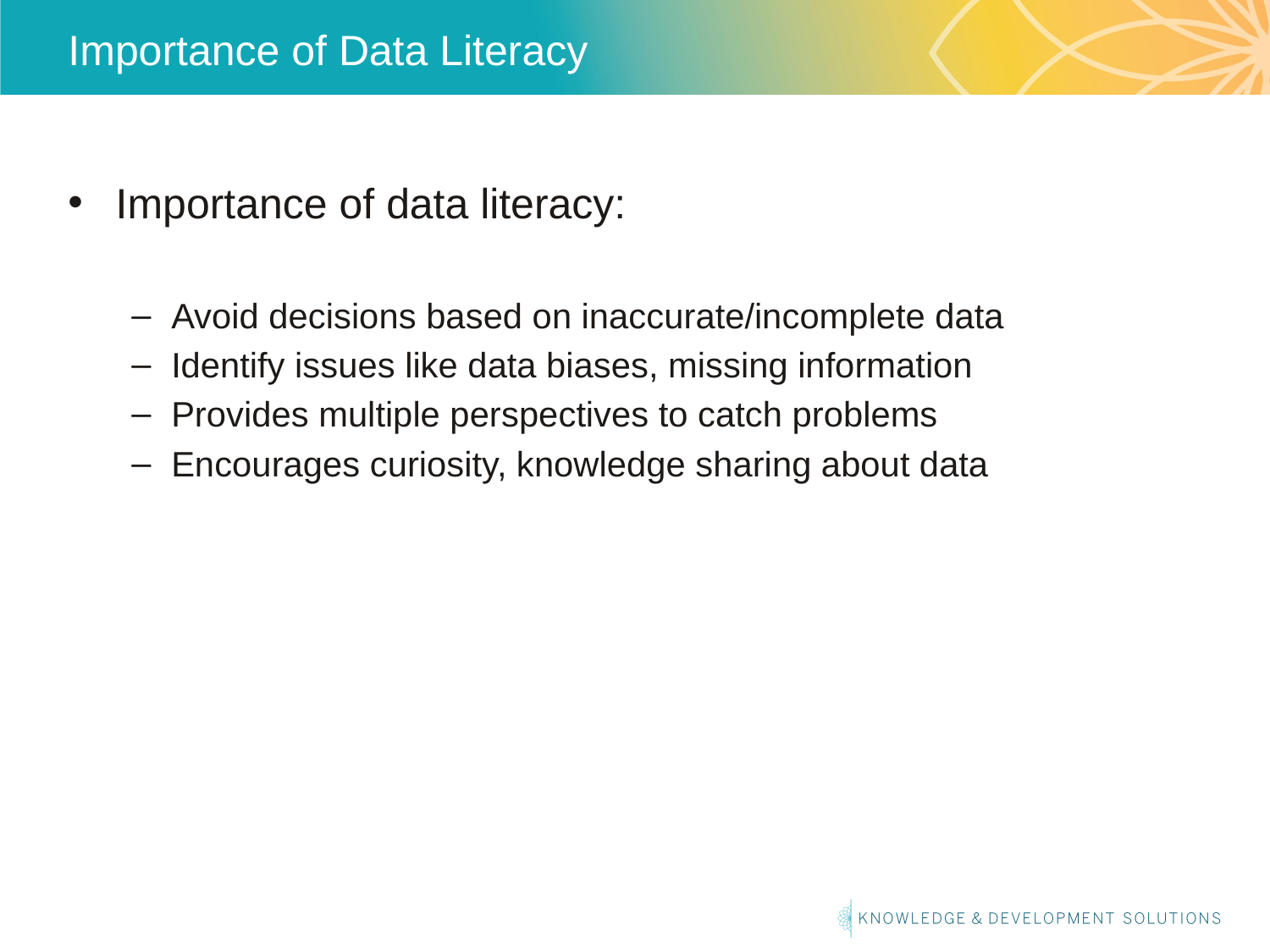

# Importance of Data Literacy
Importance of data literacy:

Avoid decisions based on inaccurate/incomplete data
Identify issues like data biases, missing information
Provides multiple perspectives to catch problems
Encourages curiosity, knowledge sharing about data